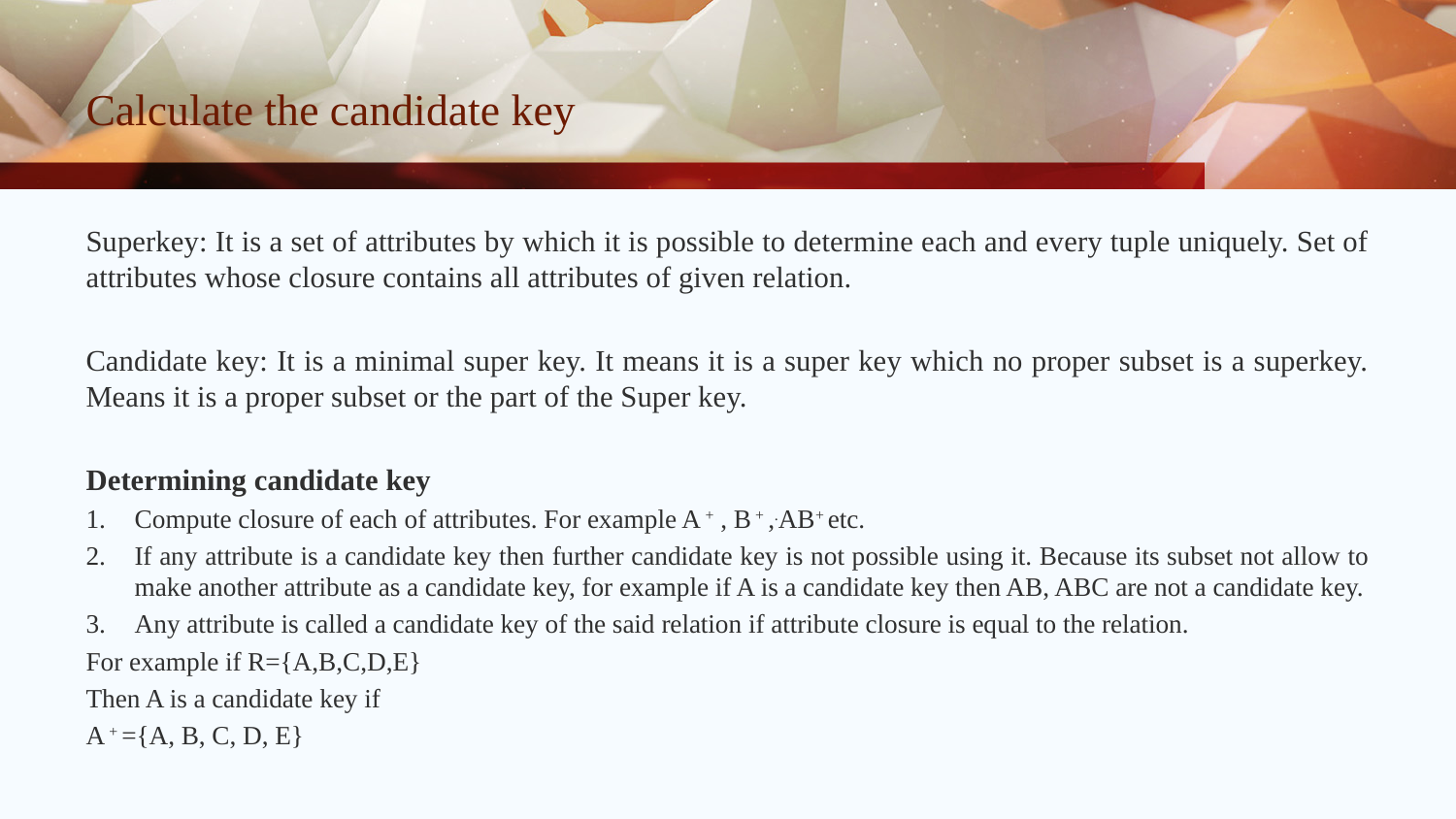

# Calculate the candidate key
Superkey: It is a set of attributes by which it is possible to determine each and every tuple uniquely. Set of attributes whose closure contains all attributes of given relation.

Candidate key: It is a minimal super key. It means it is a super key which no proper subset is a superkey. Means it is a proper subset or the part of the Super key.

Determining candidate key
Compute closure of each of attributes. For example A + , B + ,.AB+ etc.
If any attribute is a candidate key then further candidate key is not possible using it. Because its subset not allow to make another attribute as a candidate key, for example if A is a candidate key then AB, ABC are not a candidate key.
Any attribute is called a candidate key of the said relation if attribute closure is equal to the relation.
For example if R={A,B,C,D,E}
Then A is a candidate key if
A + ={A, B, C, D, E}